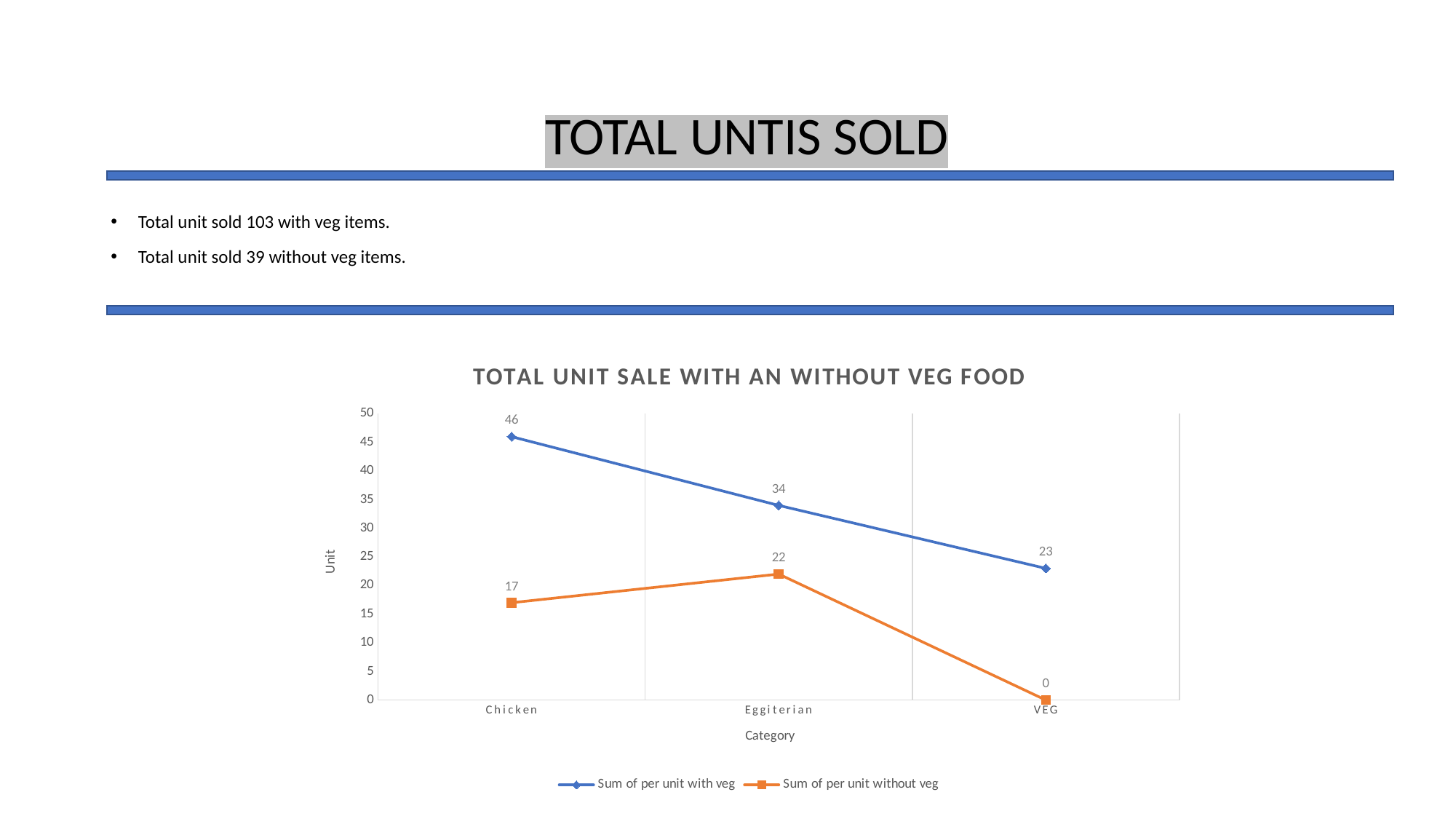

# TOTAL UNTIS SOLD

Total unit sold 103 with veg items.
Total unit sold 39 without veg items.

### Chart: TOTAL UNIT SALE WITH AN WITHOUT VEG FOOD

| Category | Sum of per unit with veg | Sum of per unit without veg |
|---|---|---|
| Chicken | 46.0 | 17.0 |
| Eggiterian | 34.0 | 22.0 |
| VEG | 23.0 | 0.0 |